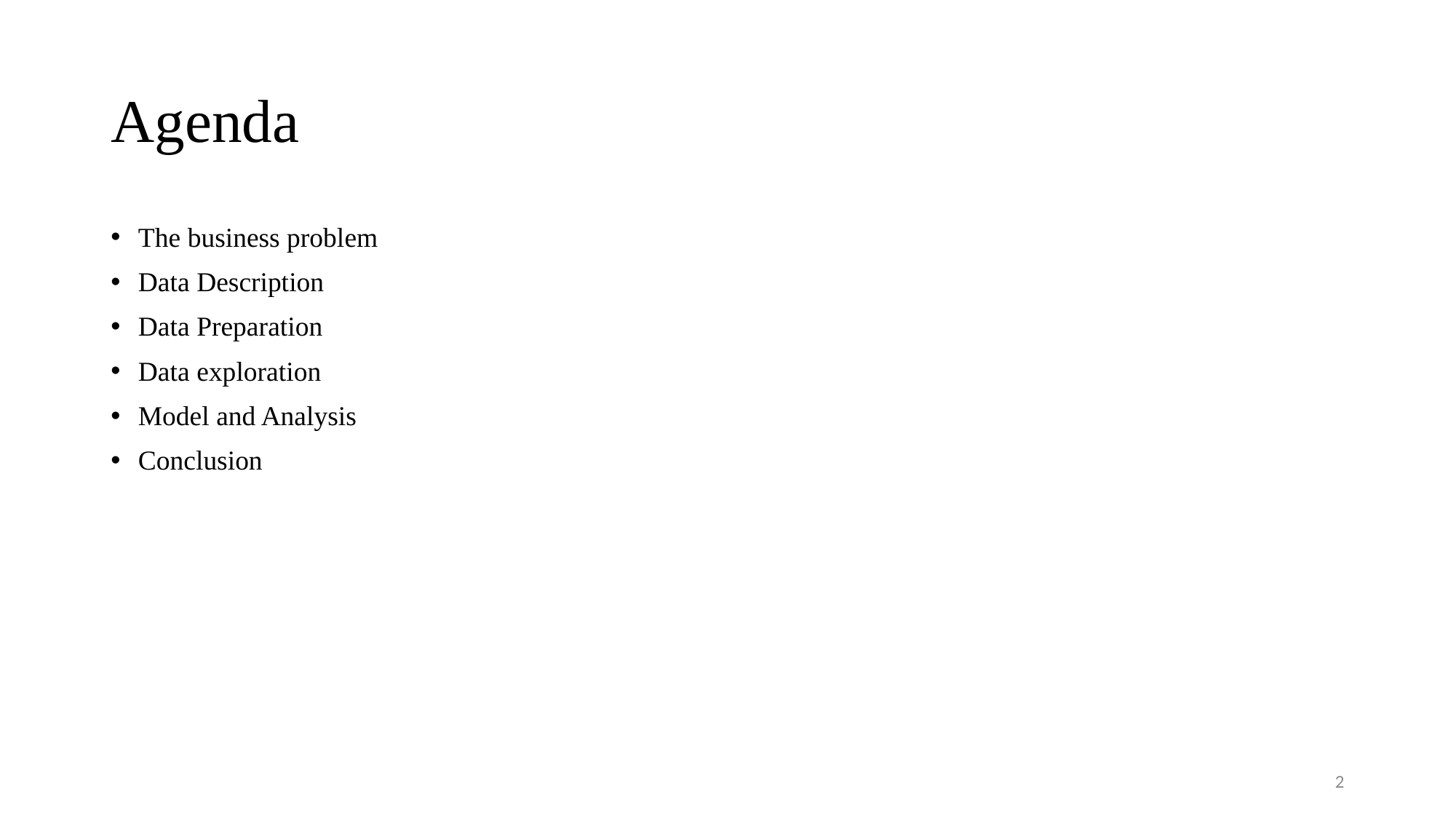

# Agenda
The business problem
Data Description
Data Preparation
Data exploration
Model and Analysis
Conclusion
2